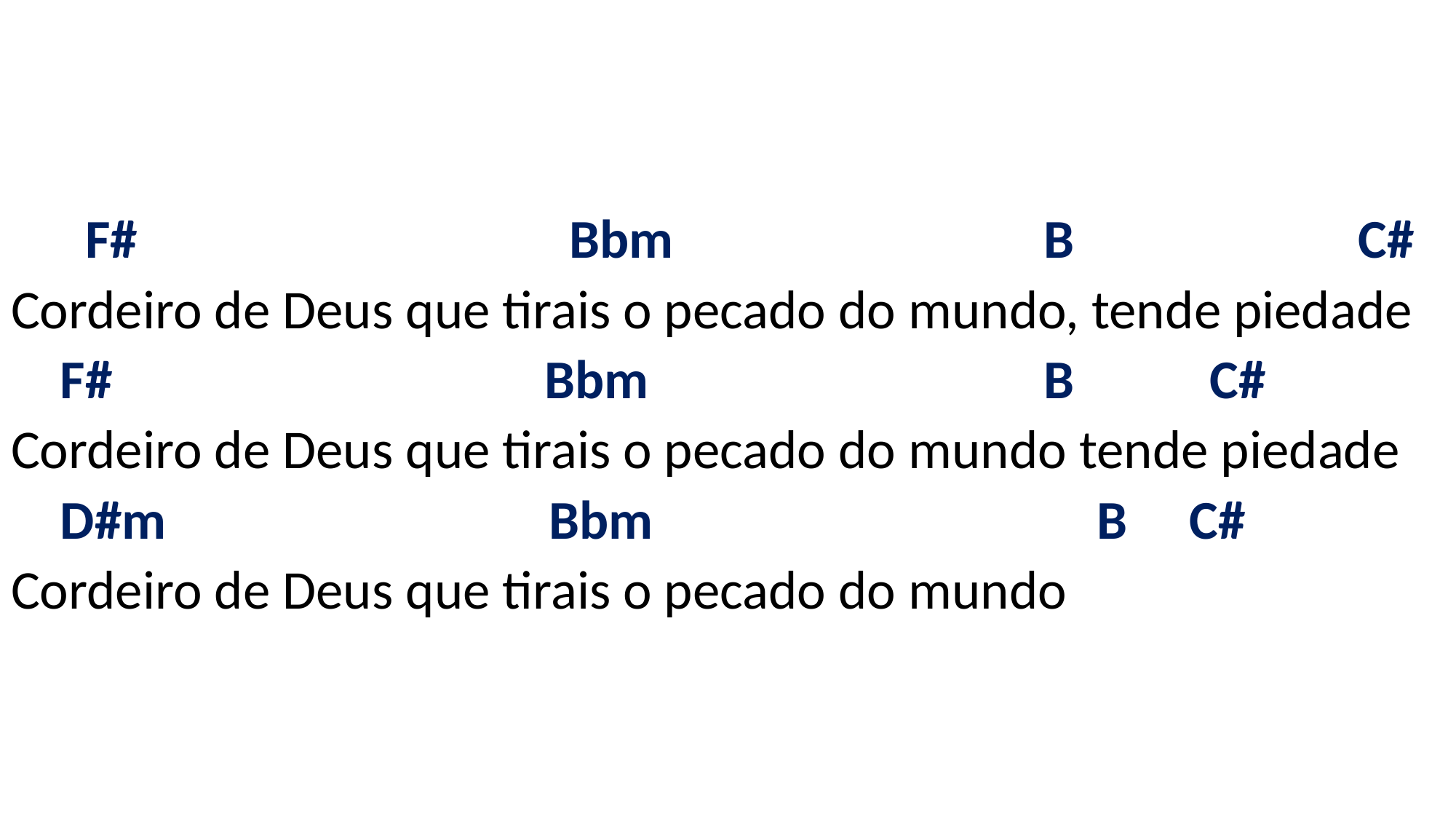

# F#                                   Bbm                              B                       C# Cordeiro de Deus que tirais o pecado do mundo, tende piedade F#                                   Bbm                                B           C# Cordeiro de Deus que tirais o pecado do mundo tende piedade D#m                               Bbm                                    B     C# Cordeiro de Deus que tirais o pecado do mundo